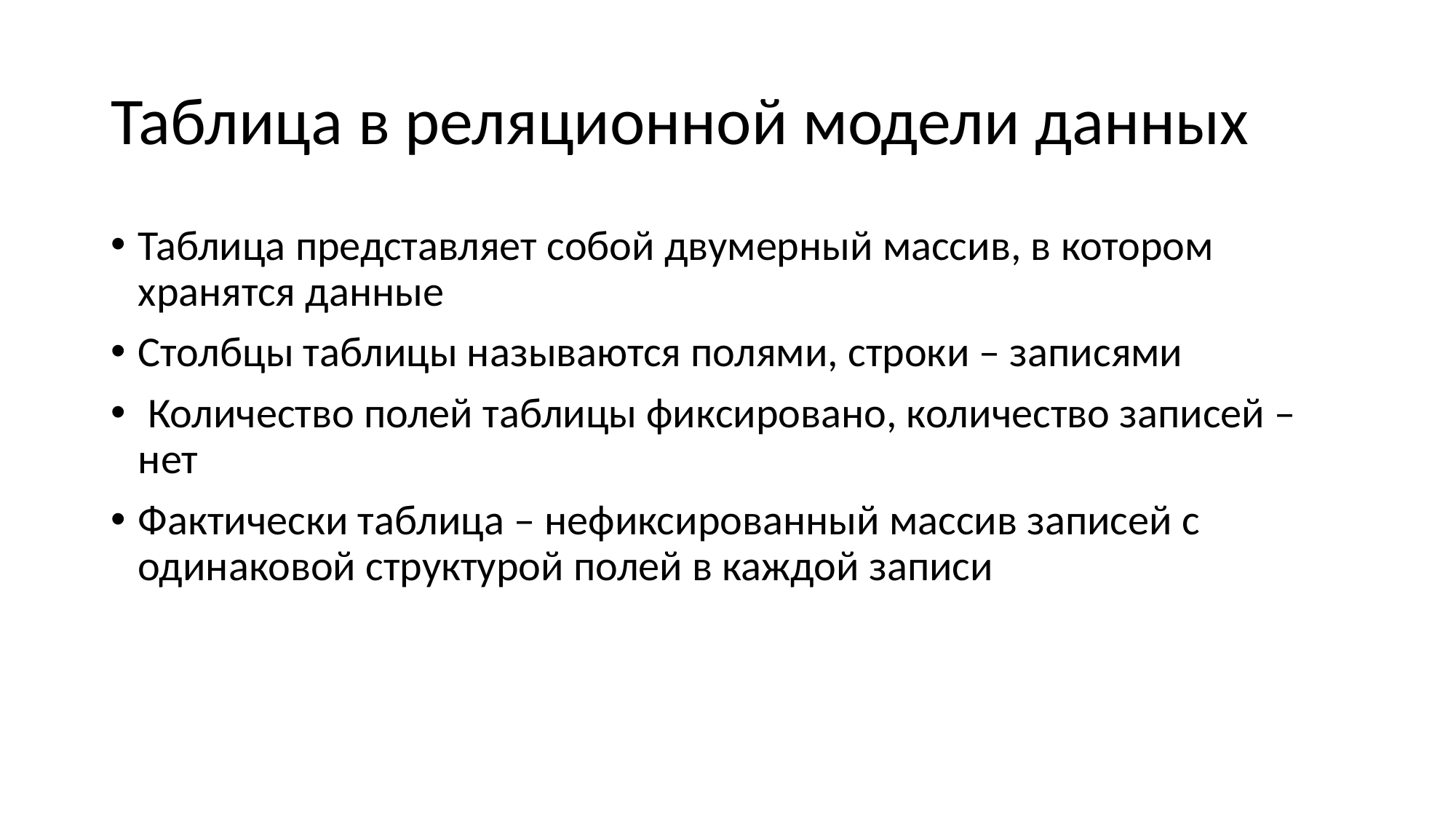

# Таблица в реляционной модели данных
Таблица представляет собой двумерный массив, в котором хранятся данные
Столбцы таблицы называются полями, строки – записями
 Количество полей таблицы фиксировано, количество записей – нет
Фактически таблица – нефиксированный массив записей с одинаковой структурой полей в каждой записи